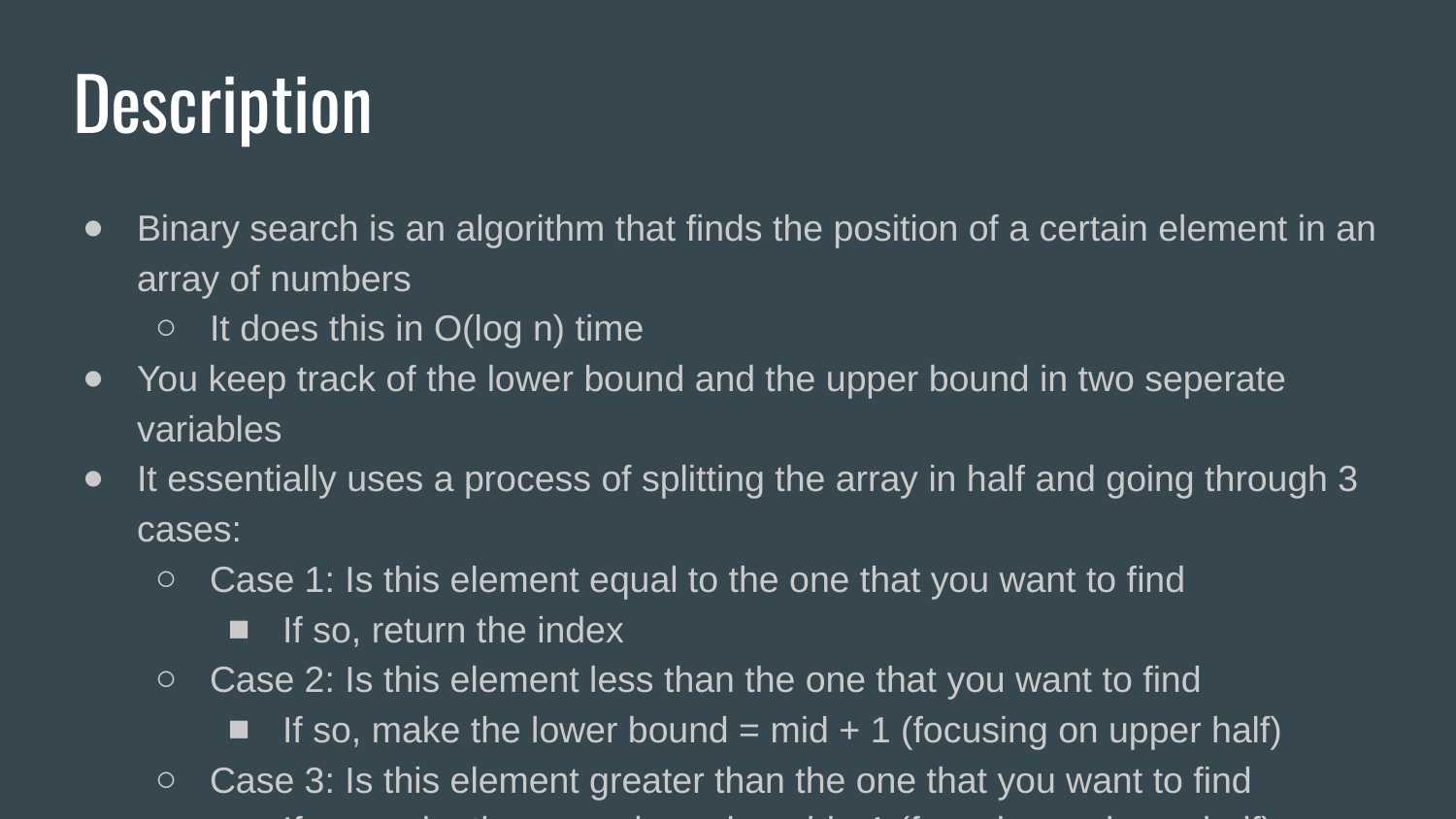

# Description
Binary search is an algorithm that finds the position of a certain element in an array of numbers
It does this in O(log n) time
You keep track of the lower bound and the upper bound in two seperate variables
It essentially uses a process of splitting the array in half and going through 3 cases:
Case 1: Is this element equal to the one that you want to find
If so, return the index
Case 2: Is this element less than the one that you want to find
If so, make the lower bound = mid + 1 (focusing on upper half)
Case 3: Is this element greater than the one that you want to find
If so, make the upper bound = mid - 1 (focusing on lower half)